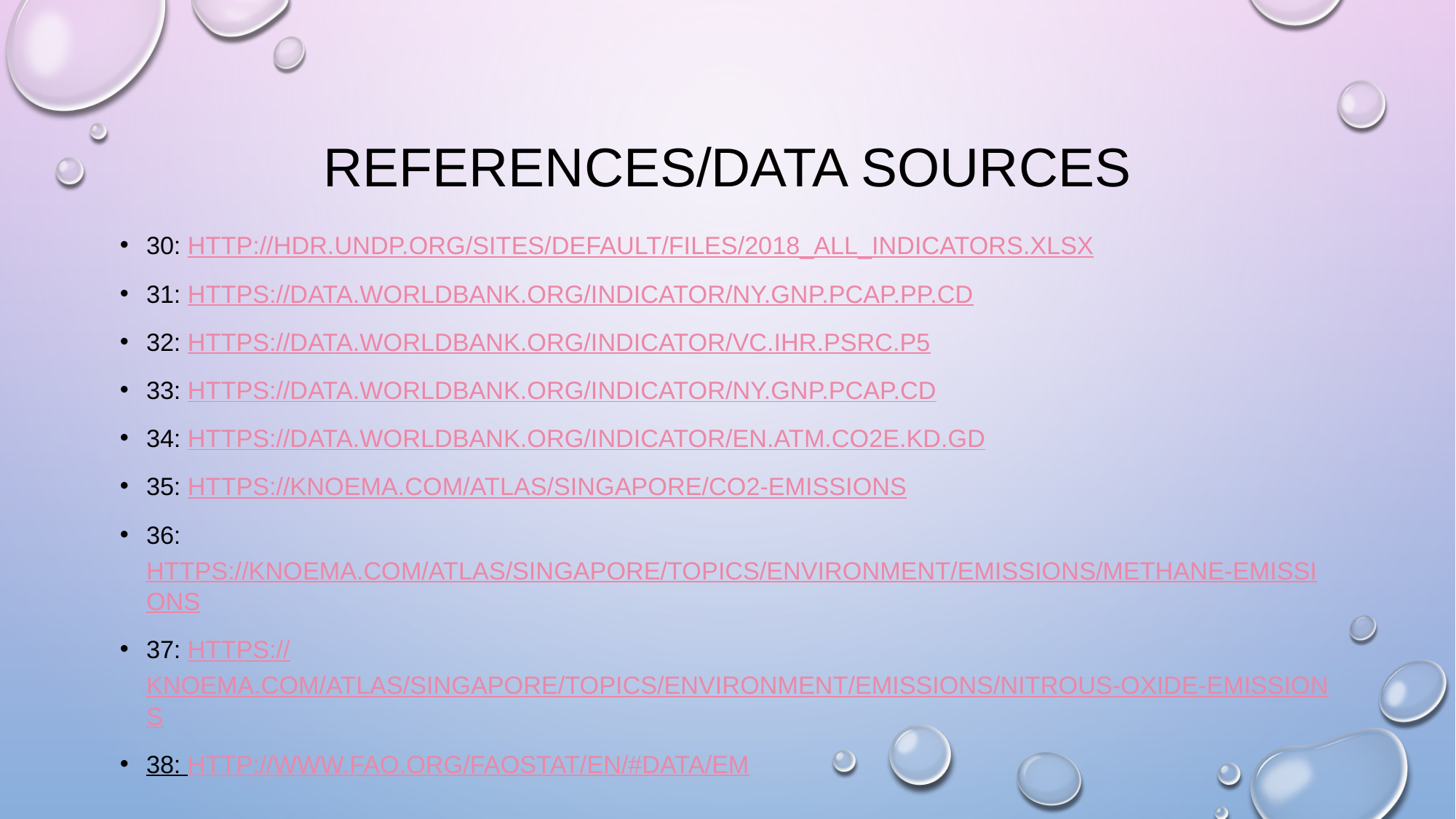

# References/data sources
30: http://hdr.undp.org/sites/default/files/2018_all_indicators.xlsx
31: https://data.worldbank.org/indicator/NY.GNP.PCAP.PP.CD
32: https://data.worldbank.org/indicator/VC.IHR.PSRC.P5
33: https://data.worldbank.org/indicator/NY.GNP.PCAP.CD
34: https://data.worldbank.org/indicator/EN.ATM.CO2E.KD.GD
35: https://knoema.com/atlas/Singapore/CO2-emissions
36: https://knoema.com/atlas/Singapore/topics/Environment/Emissions/Methane-emissions
37: https://knoema.com/atlas/Singapore/topics/Environment/Emissions/Nitrous-oxide-emissions
38: http://www.fao.org/faostat/en/#data/EM